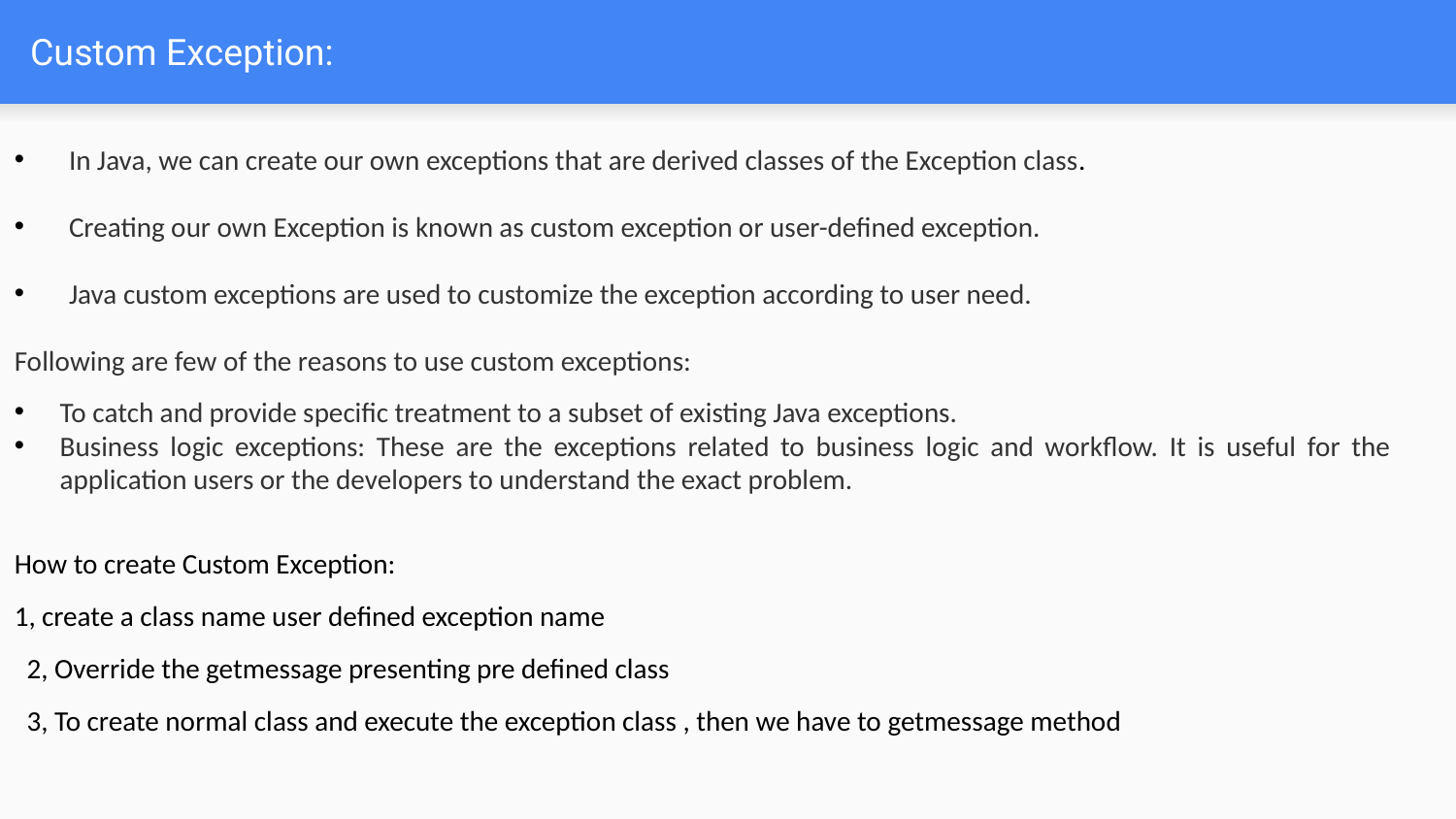

# Custom Exception:
In Java, we can create our own exceptions that are derived classes of the Exception class.
Creating our own Exception is known as custom exception or user-defined exception.
Java custom exceptions are used to customize the exception according to user need.
Following are few of the reasons to use custom exceptions:
To catch and provide specific treatment to a subset of existing Java exceptions.
Business logic exceptions: These are the exceptions related to business logic and workflow. It is useful for the application users or the developers to understand the exact problem.

How to create Custom Exception:
1, create a class name user defined exception name
  2, Override the getmessage presenting pre defined class
  3, To create normal class and execute the exception class , then we have to getmessage method